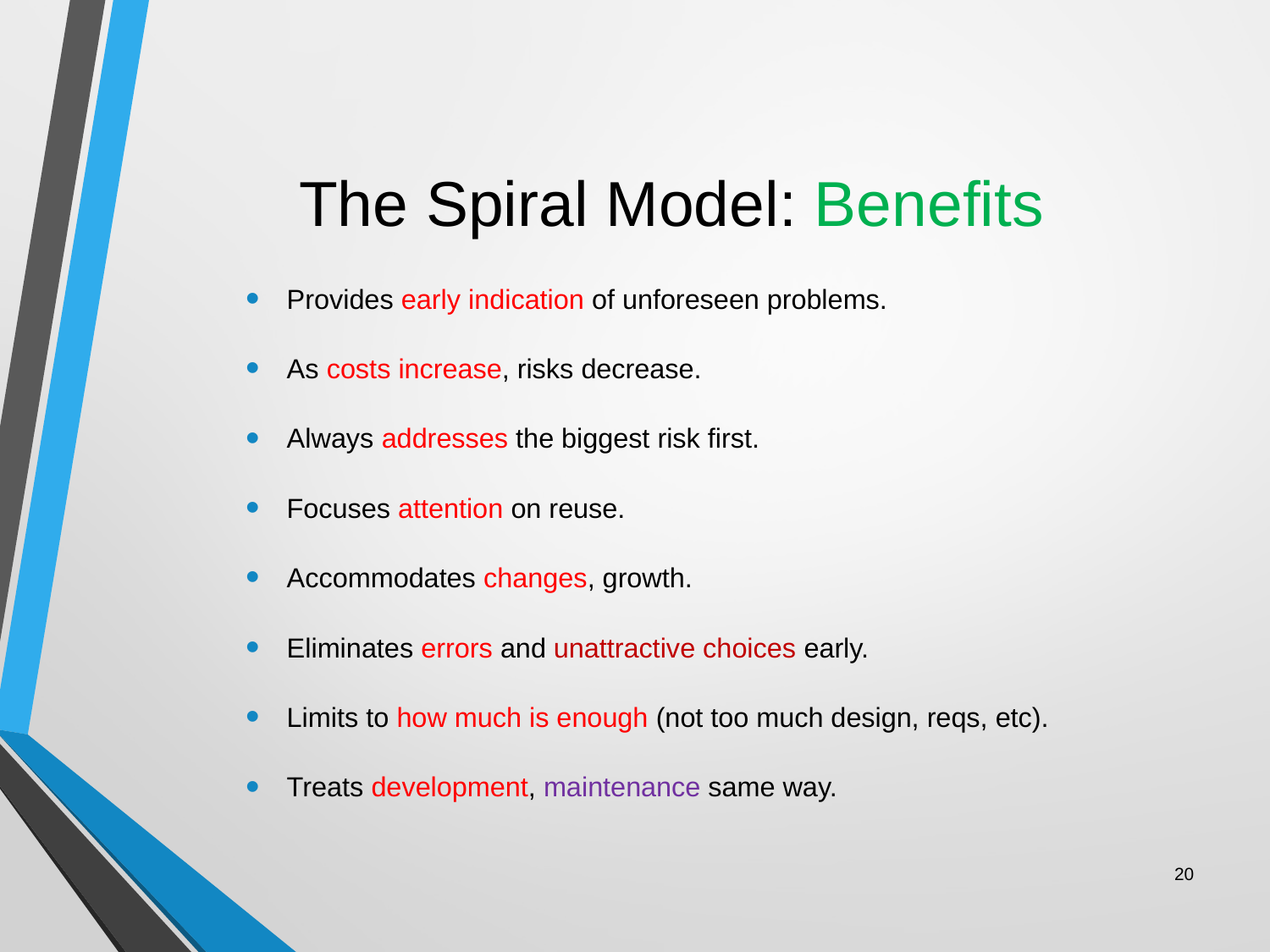

# The Spiral Model: Benefits
Provides early indication of unforeseen problems.

As costs increase, risks decrease.

Always addresses the biggest risk first.

Focuses attention on reuse.

Accommodates changes, growth.

Eliminates errors and unattractive choices early.

Limits to how much is enough (not too much design, reqs, etc).

Treats development, maintenance same way.

20